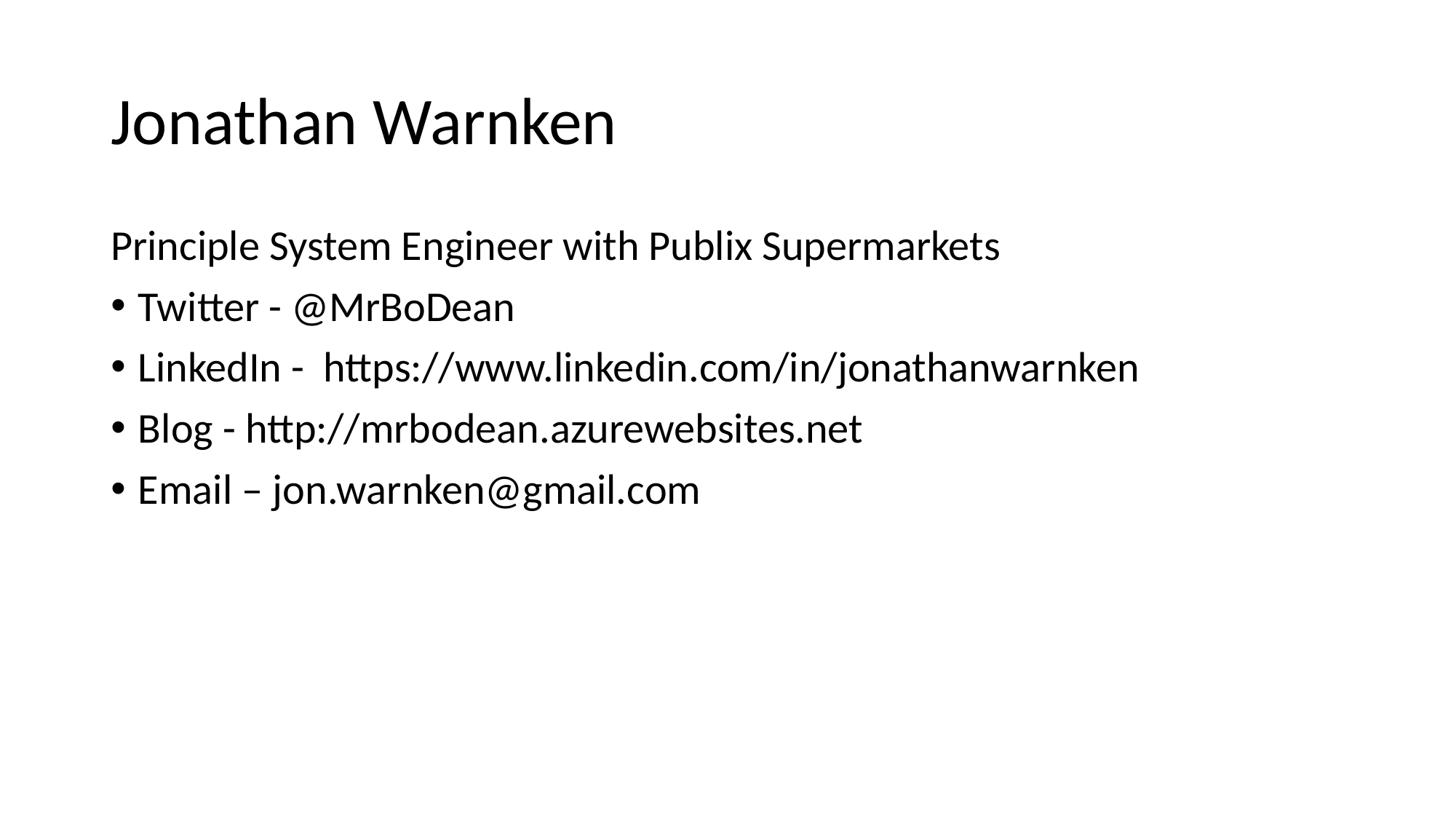

# Jonathan Warnken
Principle System Engineer with Publix Supermarkets
Twitter - @MrBoDean
LinkedIn -  https://www.linkedin.com/in/jonathanwarnken
Blog - http://mrbodean.azurewebsites.net
Email – jon.warnken@gmail.com